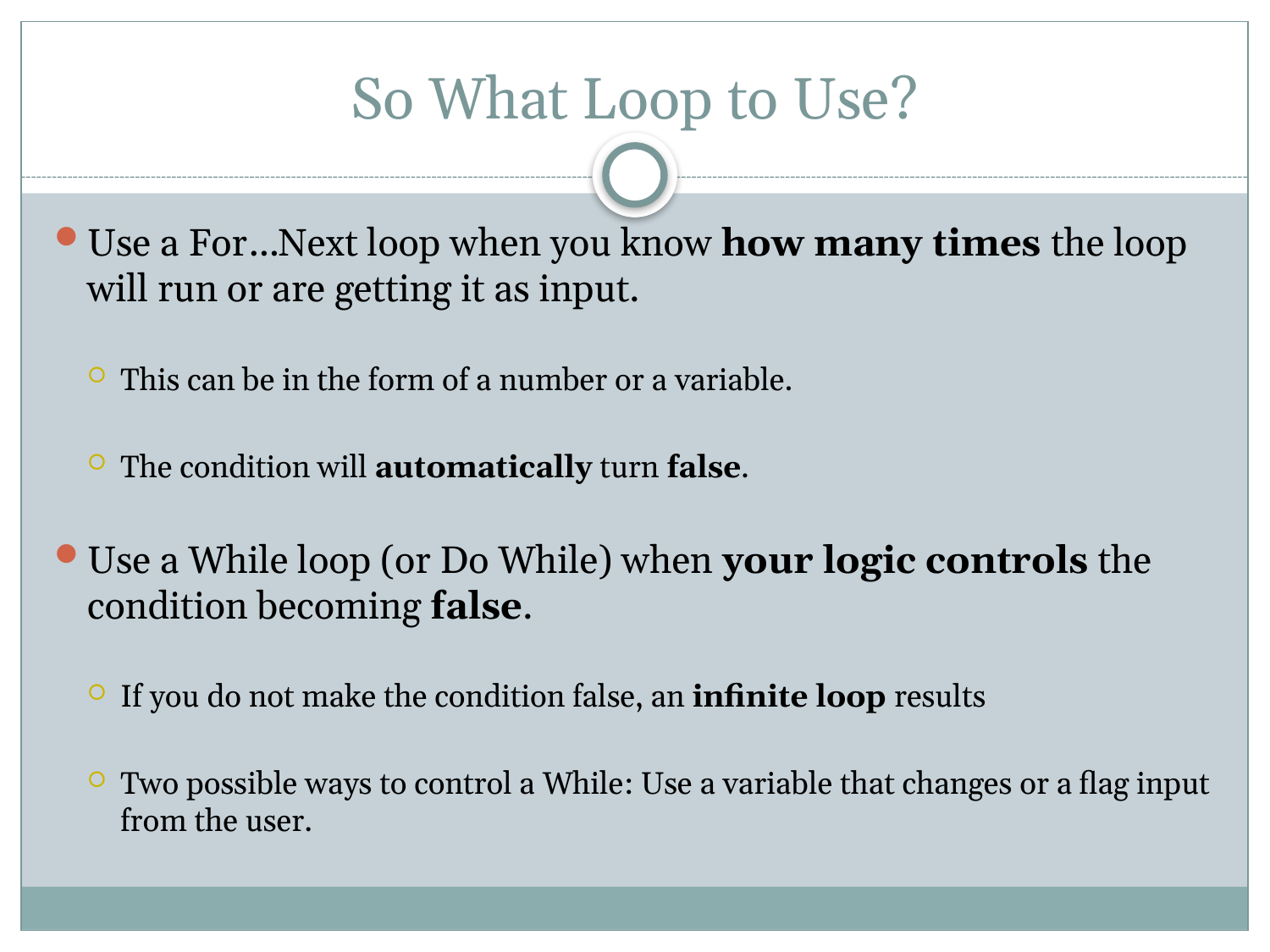

# So What Loop to Use?
Use a For…Next loop when you know how many times the loop will run or are getting it as input.

This can be in the form of a number or a variable.

The condition will automatically turn false.

Use a While loop (or Do While) when your logic controls the condition becoming false.

If you do not make the condition false, an infinite loop results

Two possible ways to control a While: Use a variable that changes or a flag input from the user.